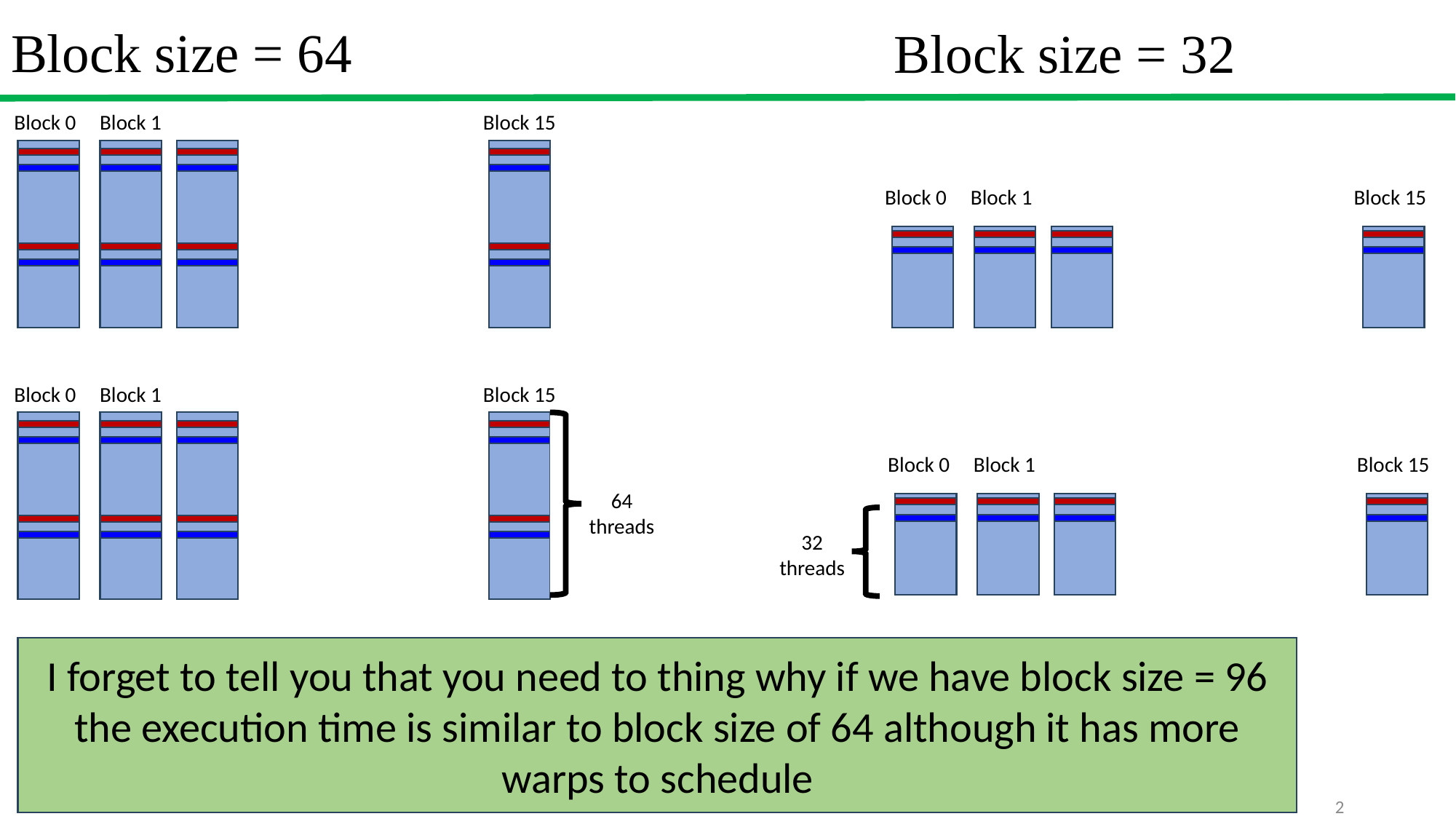

Block size = 64
Block size = 32
Block 15
Block 1
Block 0

Block 15
Block 1
Block 0

Block 15
Block 1
Block 0

Block 15
Block 1
Block 0

64 threads

32 threads
I forget to tell you that you need to thing why if we have block size = 96 the execution time is similar to block size of 64 although it has more warps to schedule
2